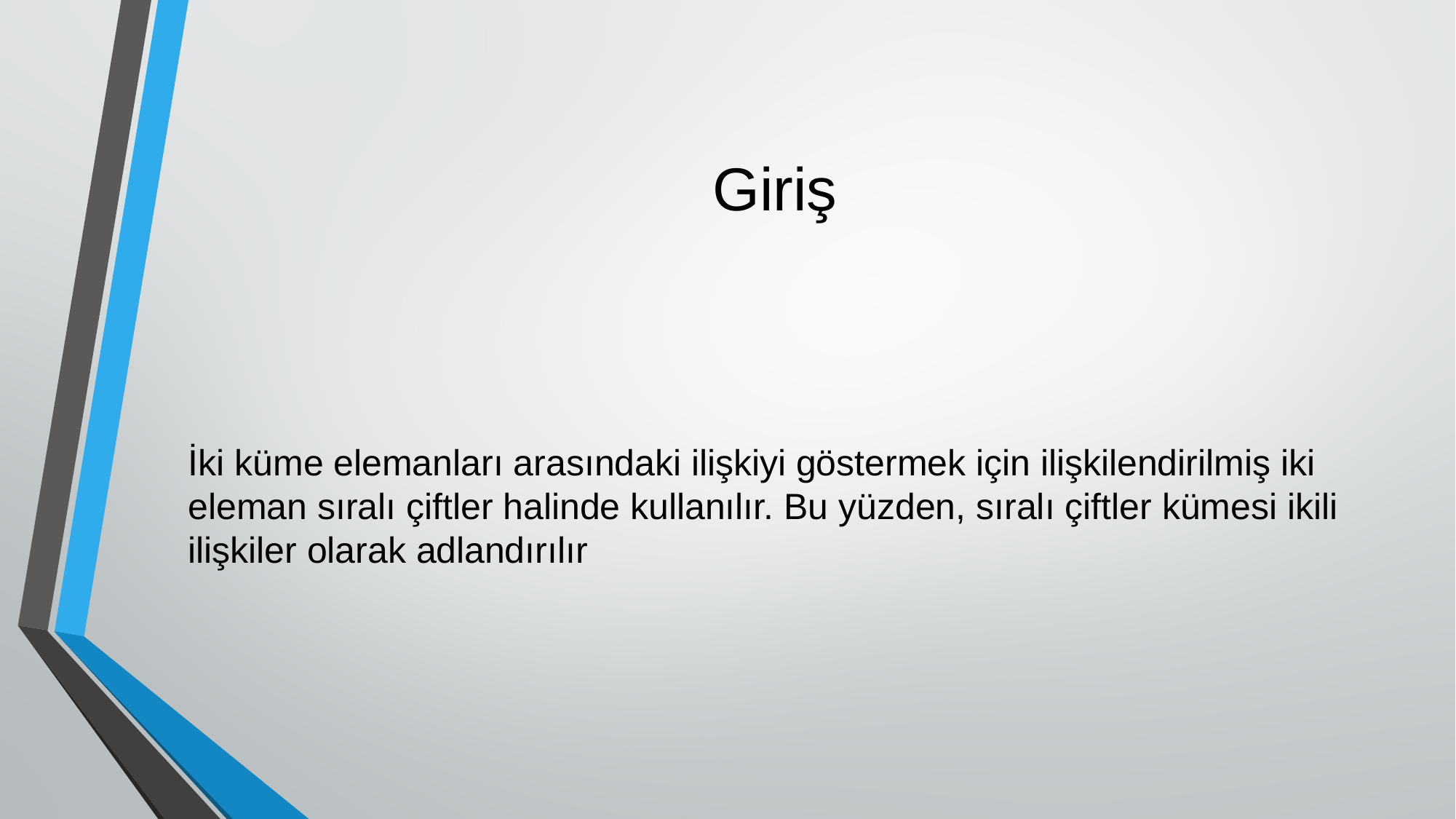

# Giriş
İki küme elemanları arasındaki ilişkiyi göstermek için ilişkilendirilmiş iki eleman sıralı çiftler halinde kullanılır. Bu yüzden, sıralı çiftler kümesi ikili ilişkiler olarak adlandırılır